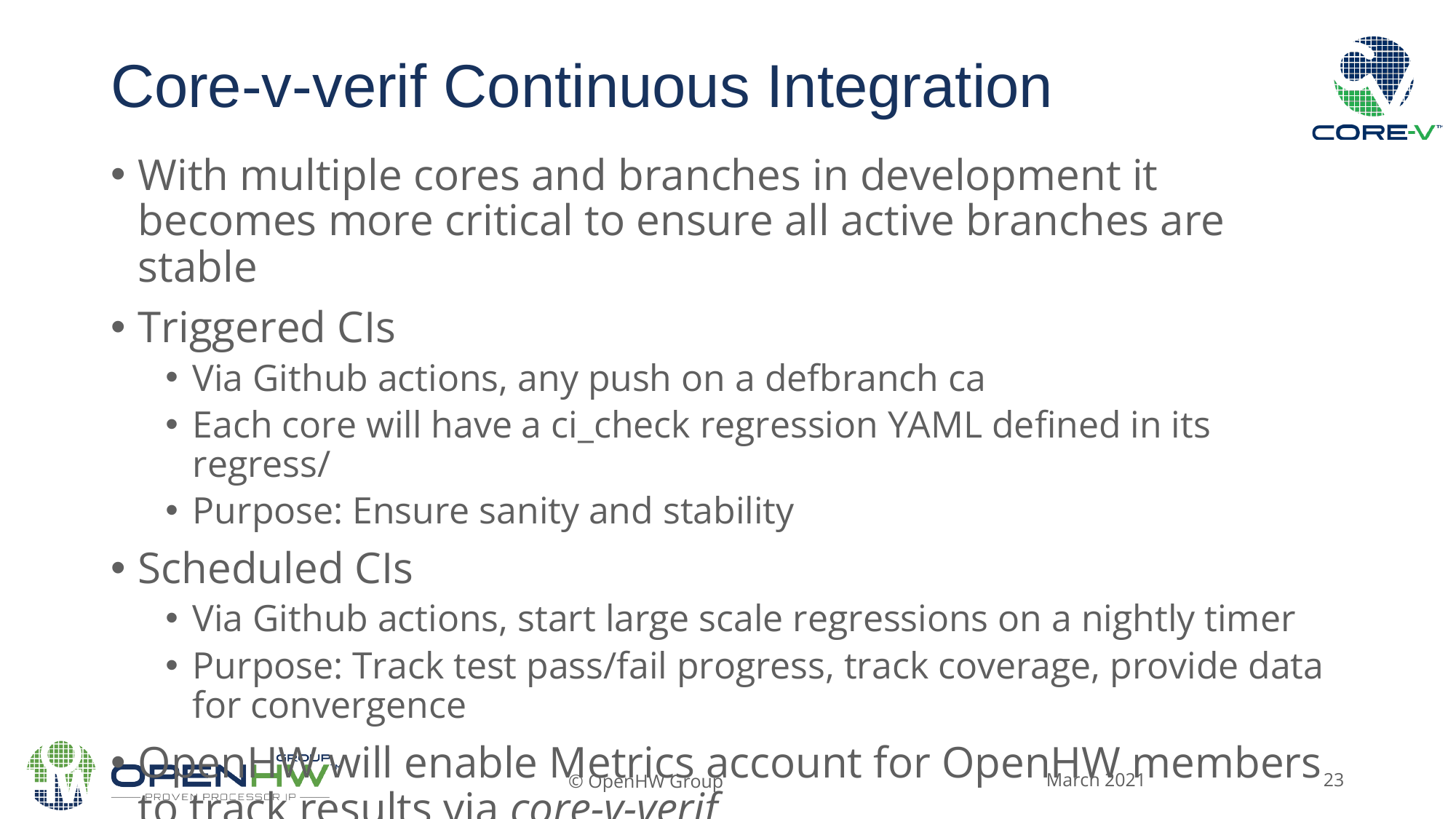

Core-v-verif Continuous Integration
With multiple cores and branches in development it becomes more critical to ensure all active branches are stable
Triggered CIs
Via Github actions, any push on a defbranch ca
Each core will have a ci_check regression YAML defined in its regress/
Purpose: Ensure sanity and stability
Scheduled CIs
Via Github actions, start large scale regressions on a nightly timer
Purpose: Track test pass/fail progress, track coverage, provide data for convergence
OpenHW will enable Metrics account for OpenHW members to track results via core-v-verif

March 2021
© OpenHW Group
23